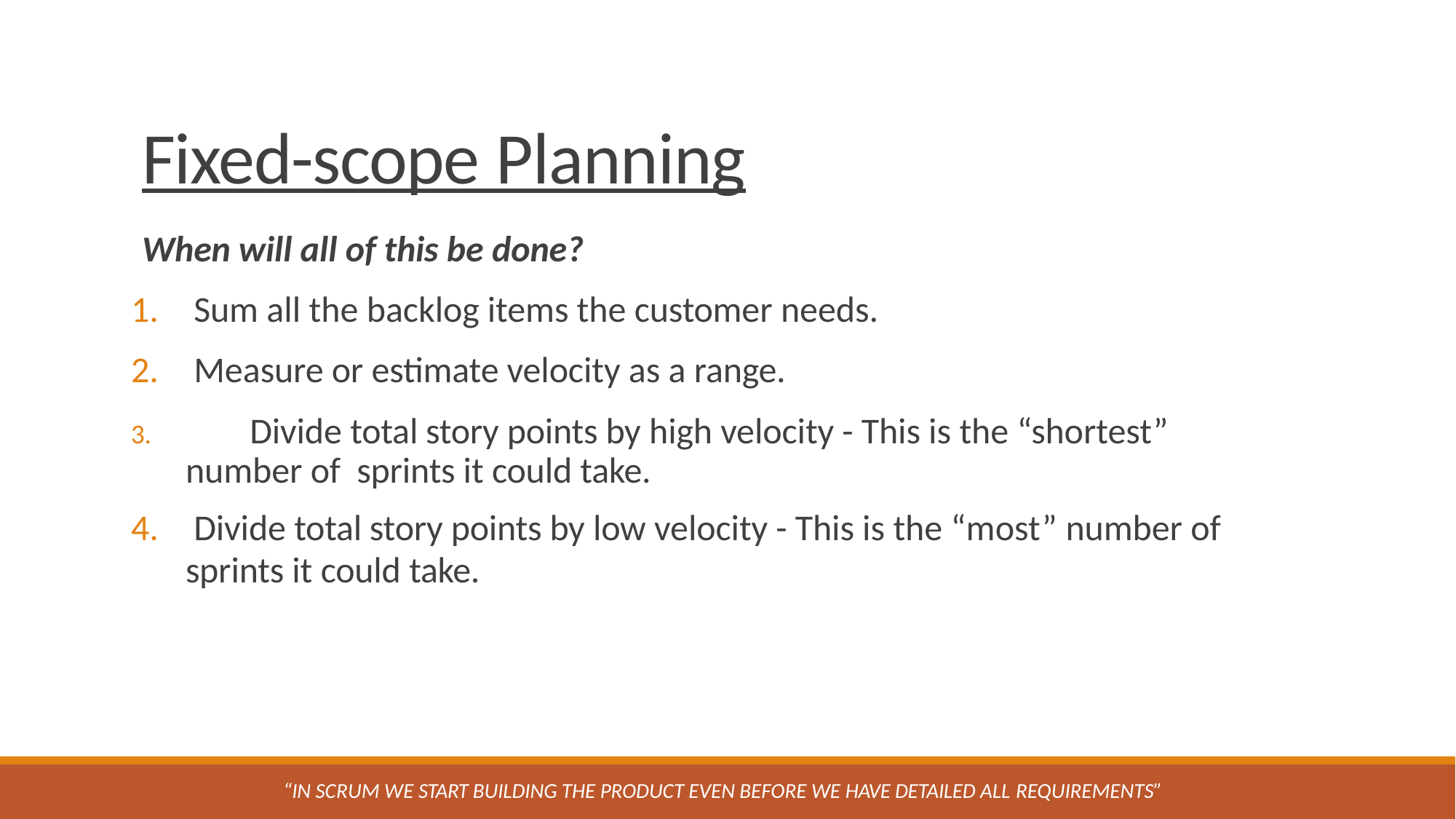

# Fixed-scope Planning
When will all of this be done?
Sum all the backlog items the customer needs.
Measure or estimate velocity as a range.
	Divide total story points by high velocity - This is the “shortest” number of  sprints it could take.
Divide total story points by low velocity - This is the “most” number of
sprints it could take.
“IN SCRUM WE START BUILDING THE PRODUCT EVEN BEFORE WE HAVE DETAILED ALL REQUIREMENTS”